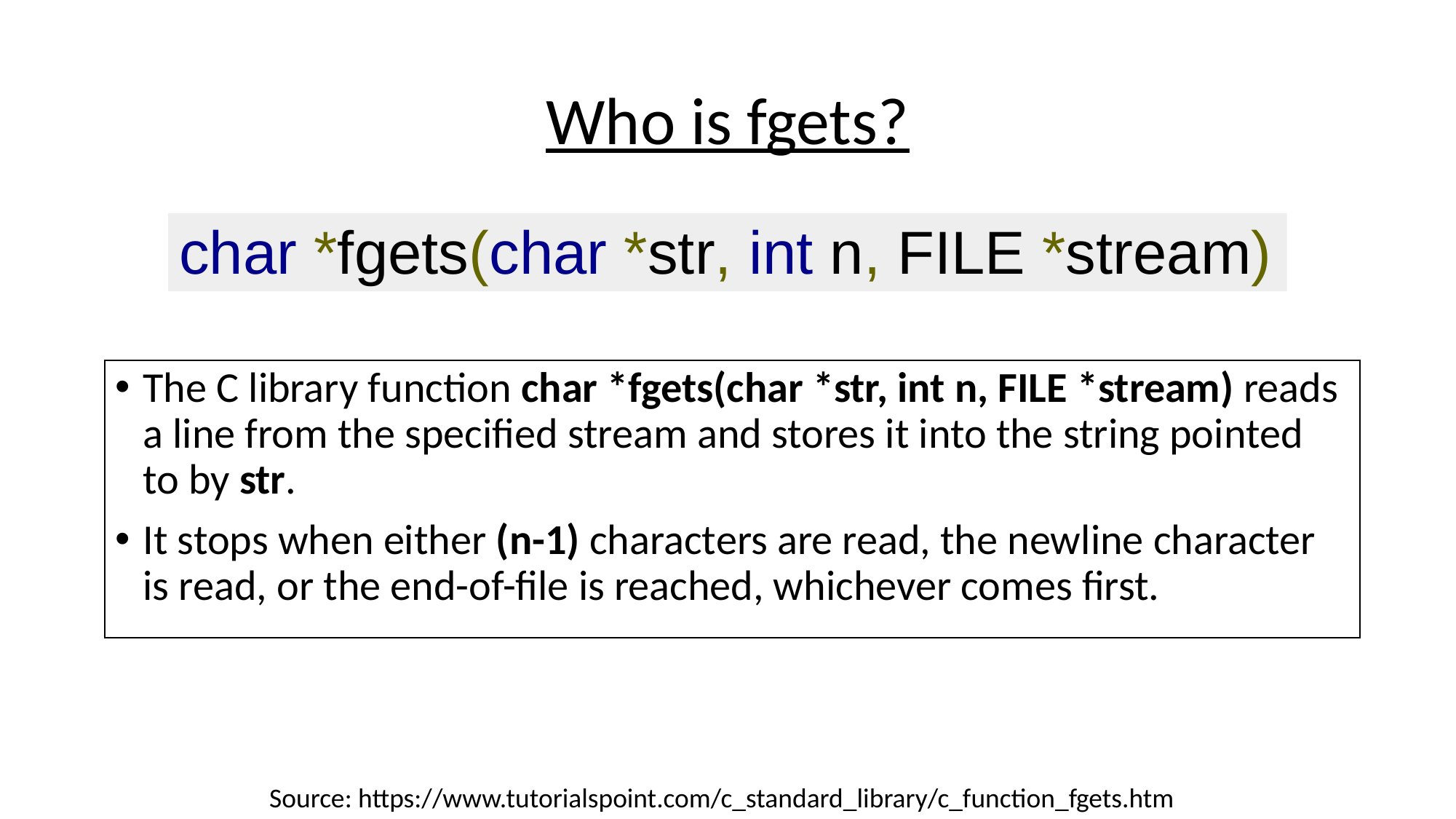

# Who is fgets?
char *fgets(char *str, int n, FILE *stream)
The C library function char *fgets(char *str, int n, FILE *stream) reads a line from the specified stream and stores it into the string pointed to by str.
It stops when either (n-1) characters are read, the newline character is read, or the end-of-file is reached, whichever comes first.
Source: https://www.tutorialspoint.com/c_standard_library/c_function_fgets.htm